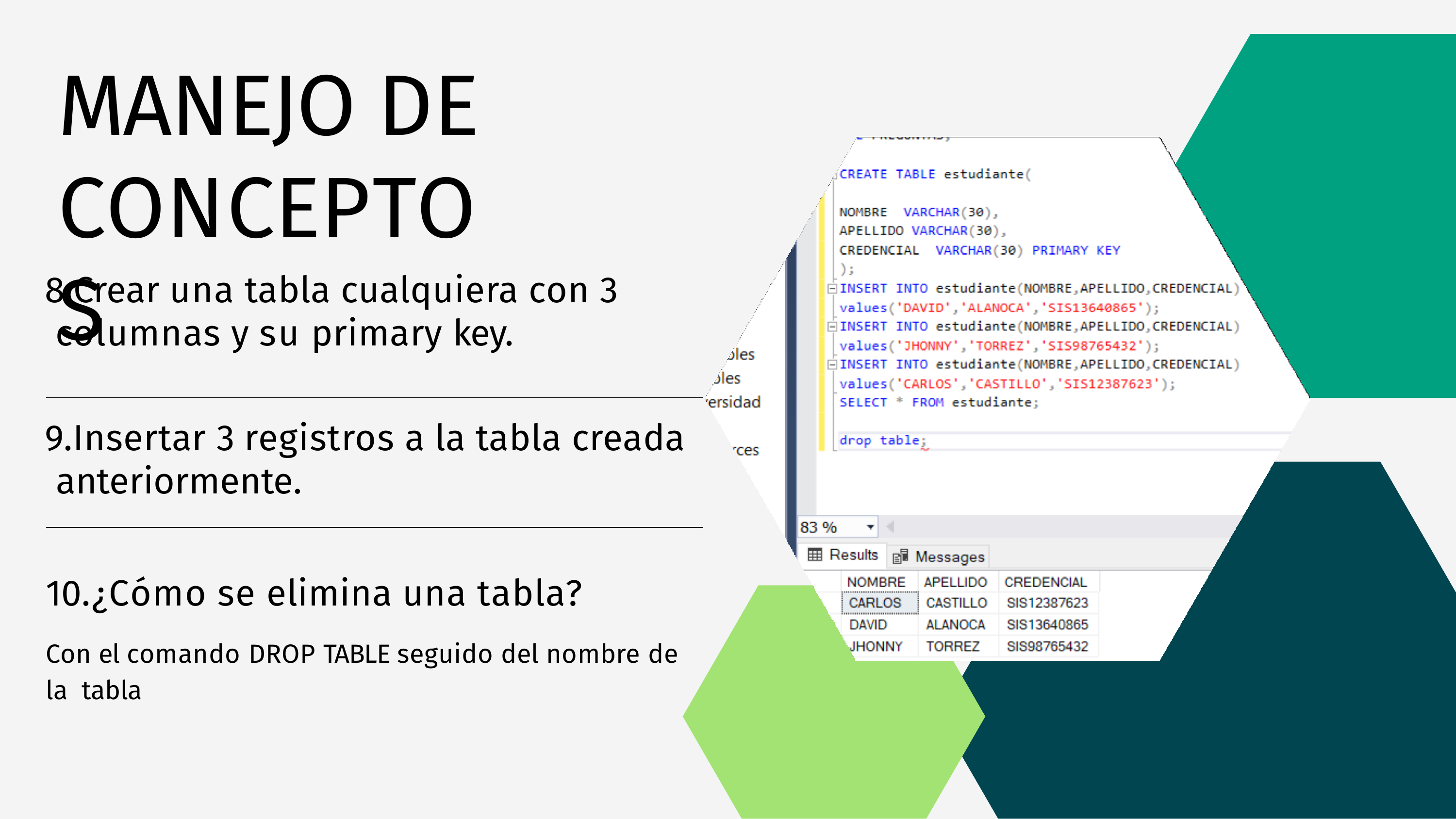

# MANEJO DE  CONCEPTOS

Crear una tabla cualquiera con 3  columnas y su primary key.

Insertar 3 registros a la tabla creada  anteriormente.

¿Cómo se elimina una tabla?
Con el comando DROP TABLE seguido del nombre de la  tabla